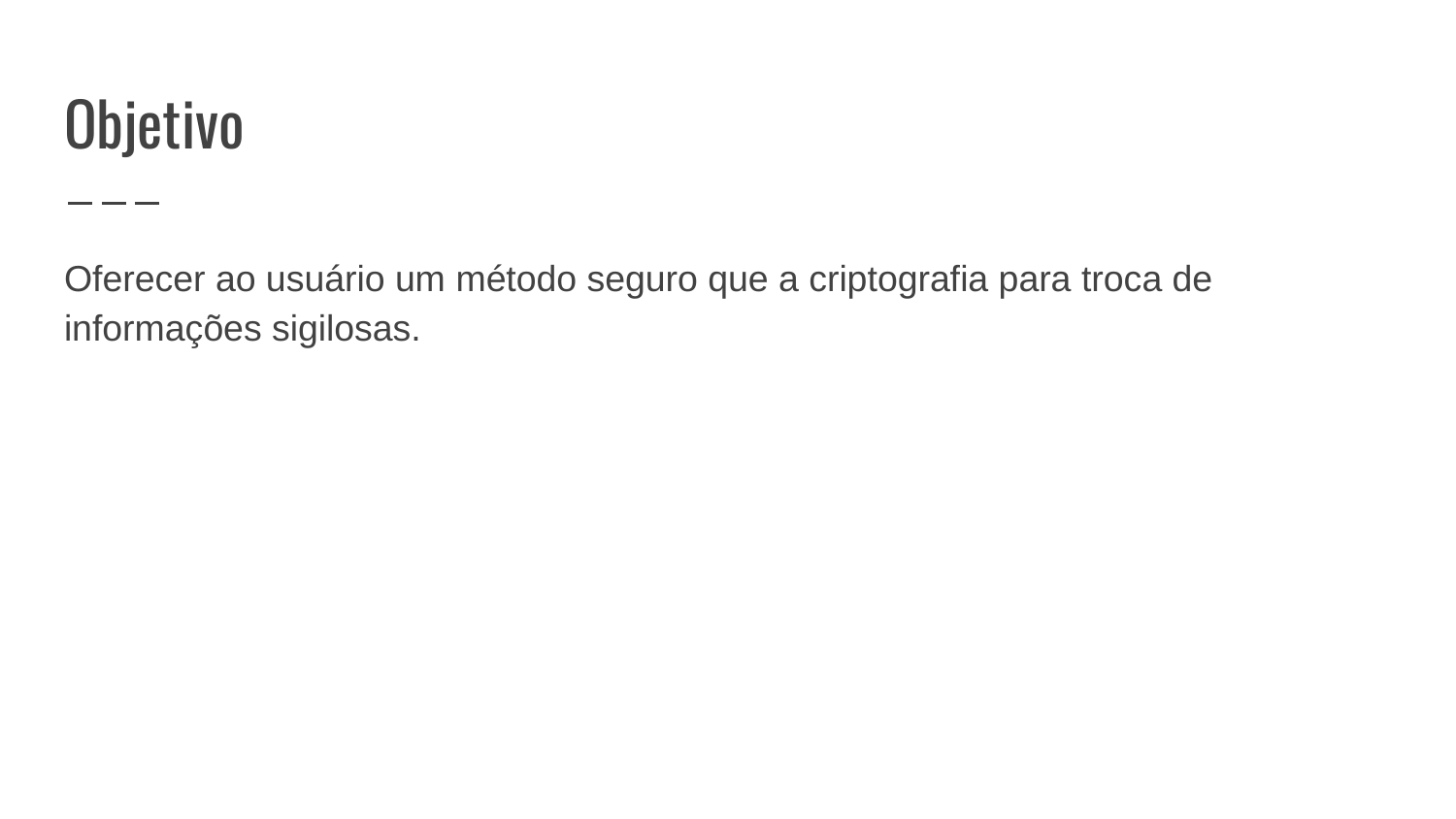

# Objetivo
Oferecer ao usuário um método seguro que a criptografia para troca de informações sigilosas.